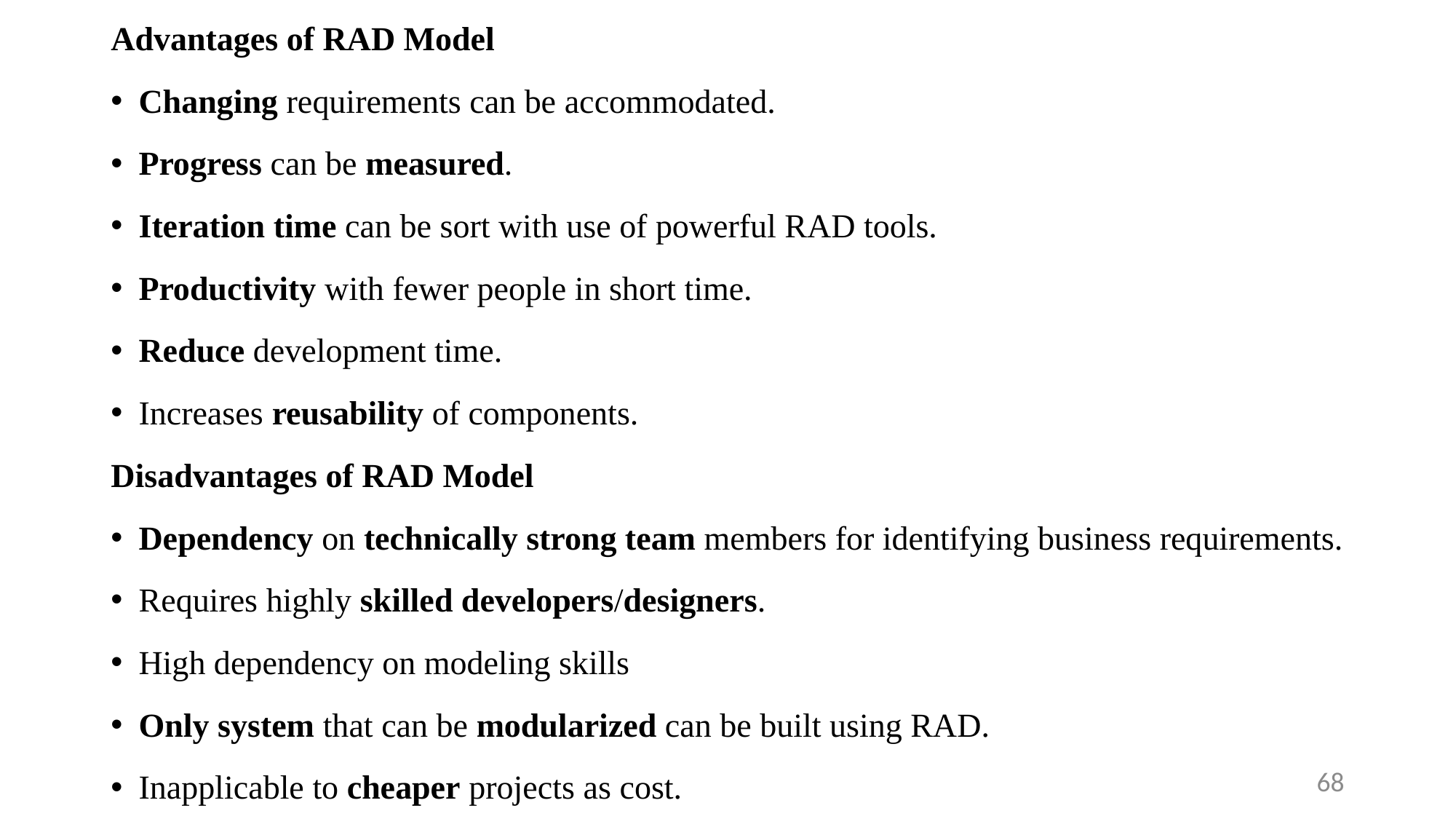

Advantages of RAD Model
Changing requirements can be accommodated.
Progress can be measured.
Iteration time can be sort with use of powerful RAD tools.
Productivity with fewer people in short time.
Reduce development time.
Increases reusability of components.
Disadvantages of RAD Model
Dependency on technically strong team members for identifying business requirements.
Requires highly skilled developers/designers.
High dependency on modeling skills
Only system that can be modularized can be built using RAD.
Inapplicable to cheaper projects as cost.
68